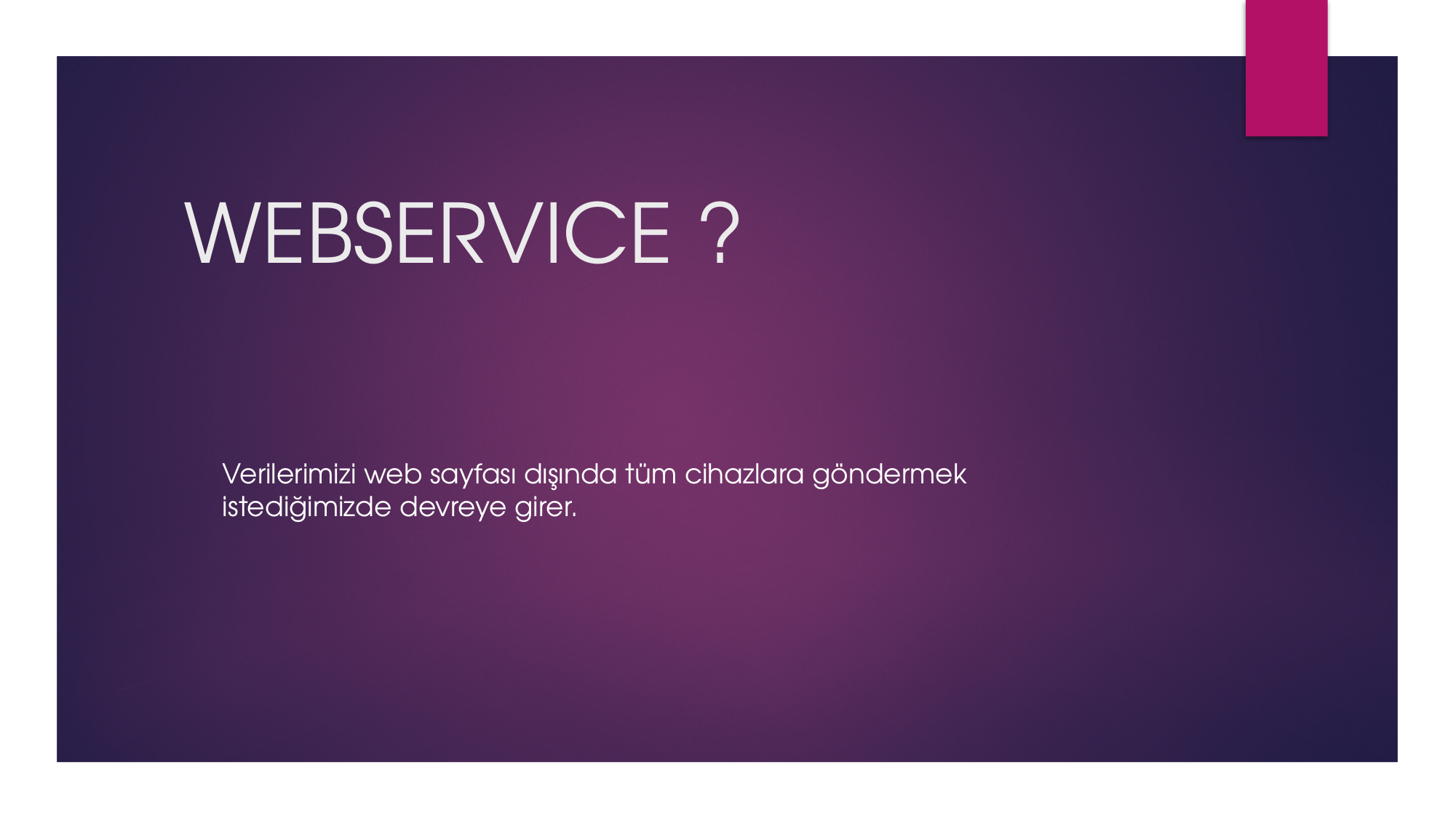

# WEBSERVICE ?
Verilerimizi web sayfası dışında tüm cihazlara göndermek istediğimizde devreye girer.